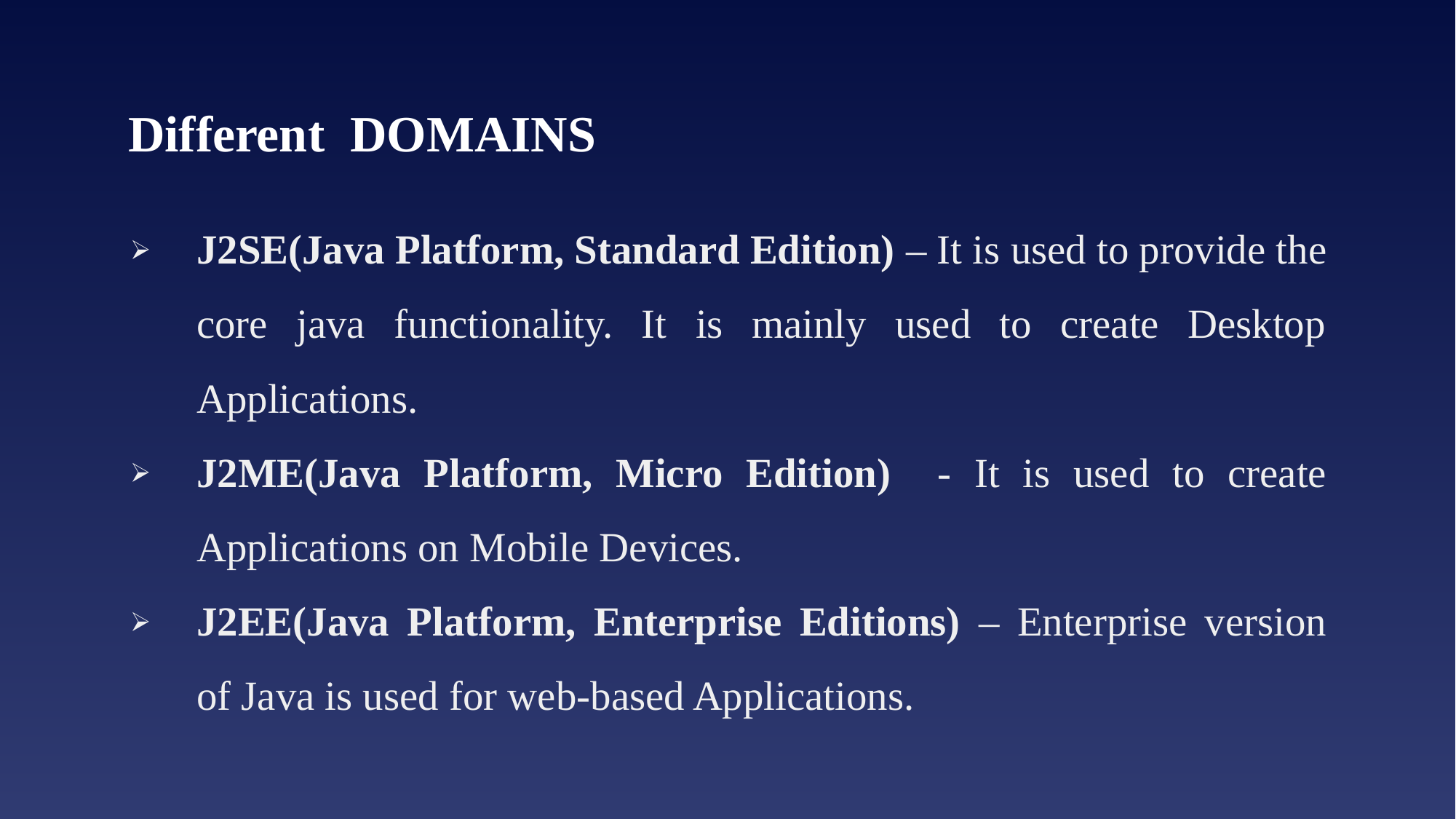

# Different  DOMAINS
J2SE(Java Platform, Standard Edition) – It is used to provide the core java functionality. It is mainly used to create Desktop Applications.
J2ME(Java Platform, Micro Edition)  - It is used to create Applications on Mobile Devices.
J2EE(Java Platform, Enterprise Editions) – Enterprise version of Java is used for web-based Applications.